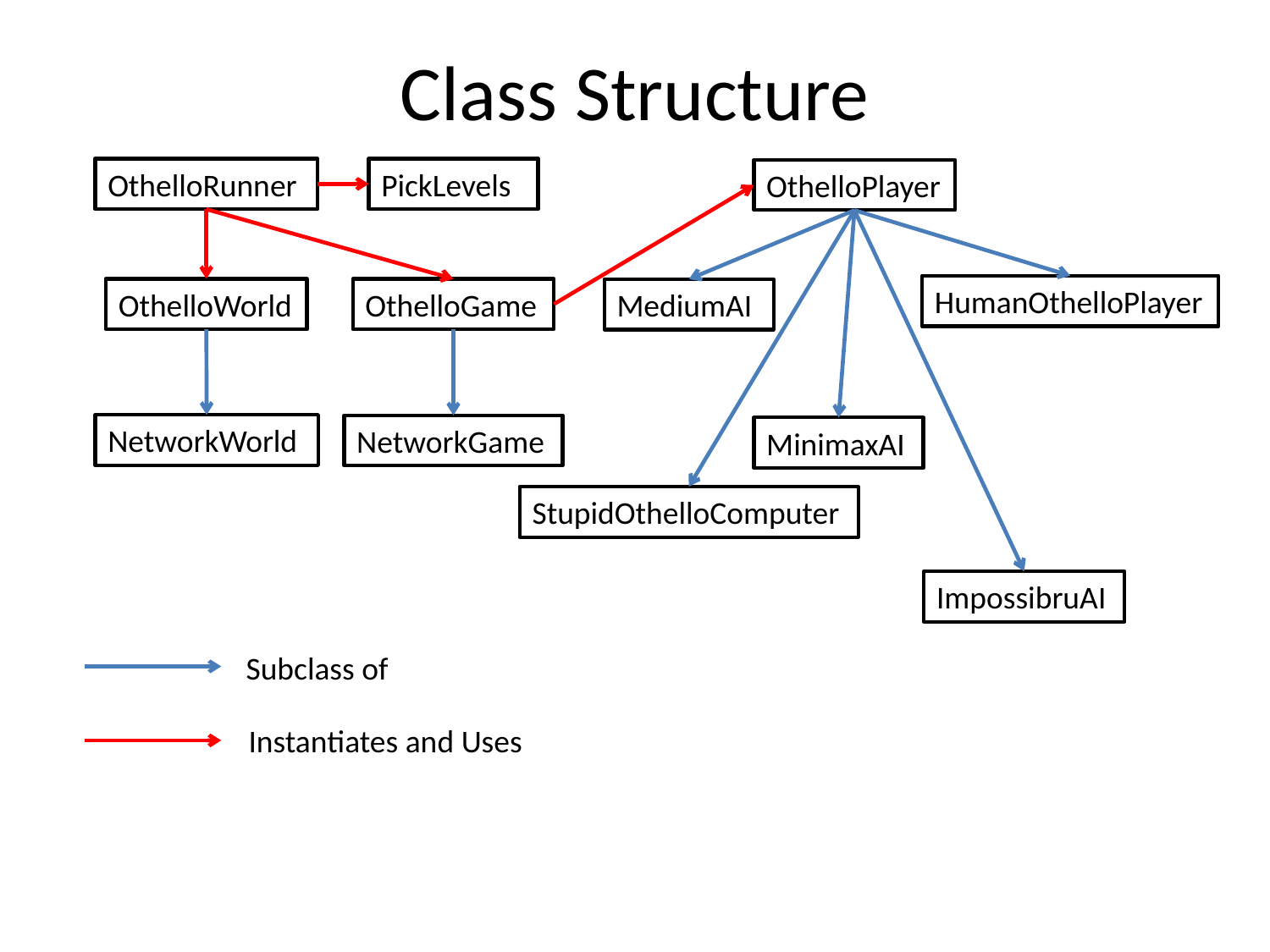

# Class Structure
OthelloRunner
PickLevels
OthelloPlayer
HumanOthelloPlayer
OthelloWorld
OthelloGame
MediumAI
NetworkWorld
NetworkGame
MinimaxAI
StupidOthelloComputer
ImpossibruAI
Subclass of
Instantiates and Uses